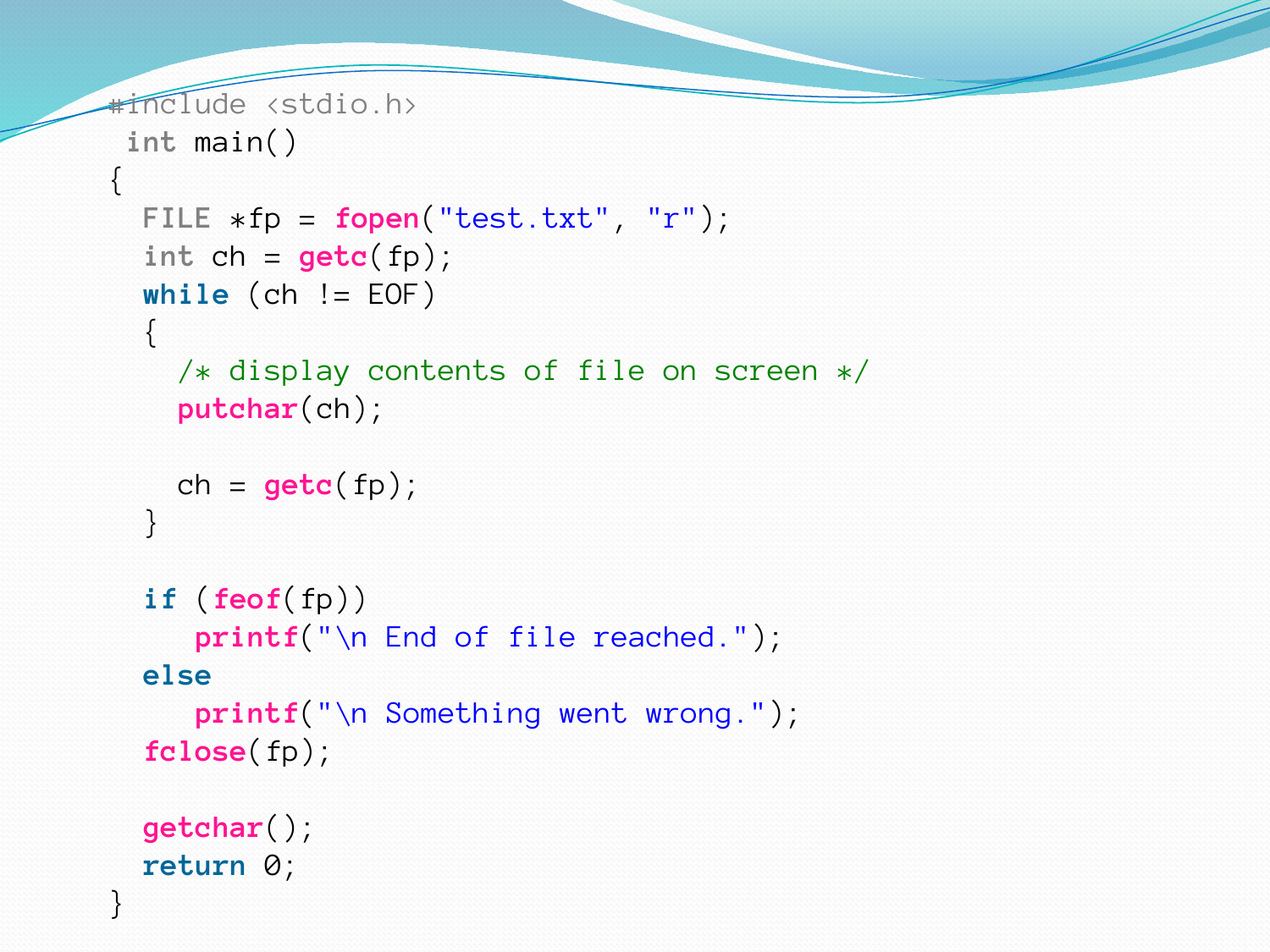

#include <stdio.h>
 int main()
{
  FILE *fp = fopen("test.txt", "r");
  int ch = getc(fp);
  while (ch != EOF)
  {
    /* display contents of file on screen */
    putchar(ch);

    ch = getc(fp);
  }

  if (feof(fp))
     printf("\n End of file reached.");
  else
     printf("\n Something went wrong.");
  fclose(fp);

  getchar();
  return 0;
}